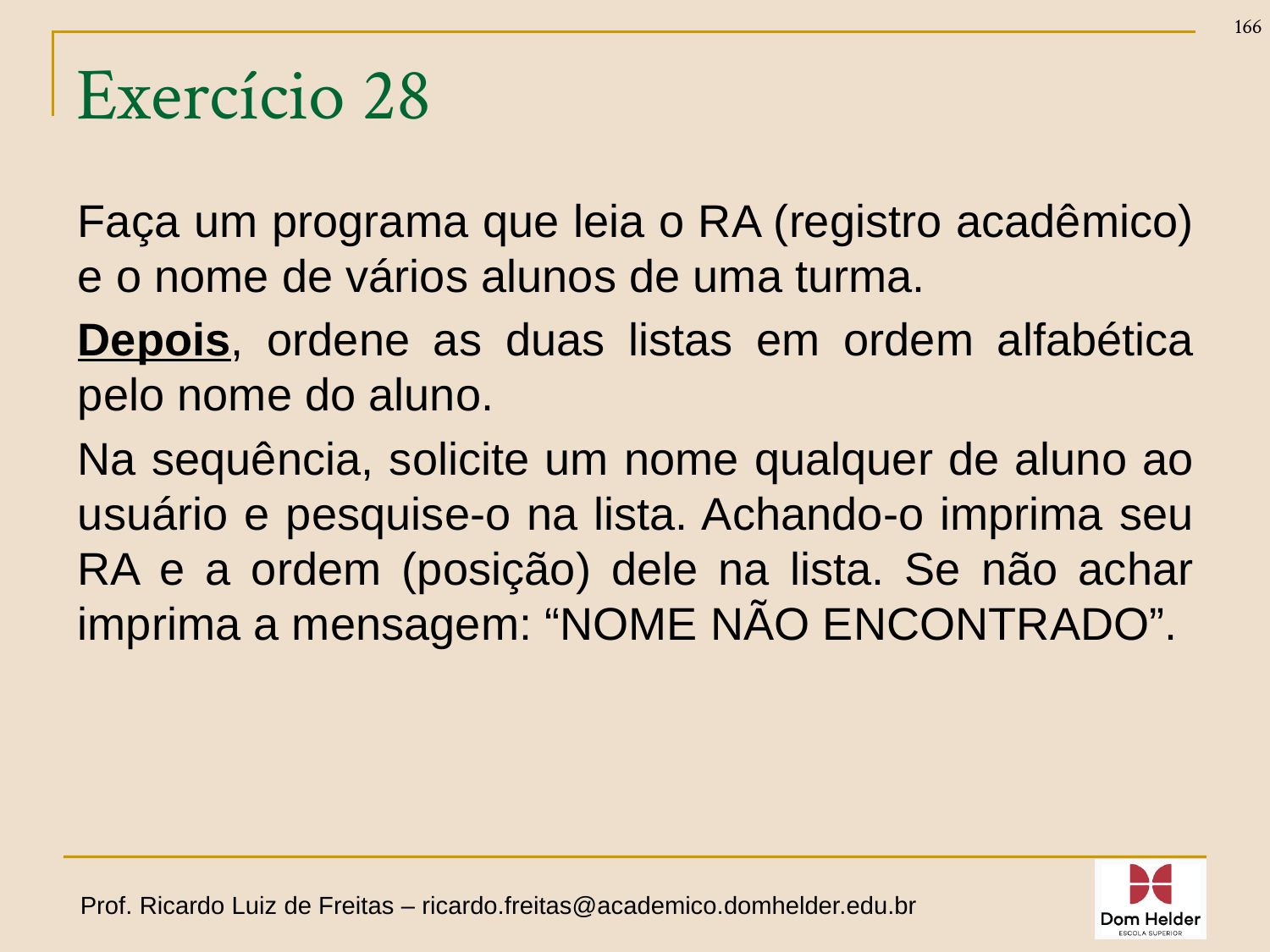

166
# Exercício 28
Faça um programa que leia o RA (registro acadêmico) e o nome de vários alunos de uma turma.
Depois, ordene as duas listas em ordem alfabética pelo nome do aluno.
Na sequência, solicite um nome qualquer de aluno ao usuário e pesquise-o na lista. Achando-o imprima seu RA e a ordem (posição) dele na lista. Se não achar imprima a mensagem: “NOME NÃO ENCONTRADO”.